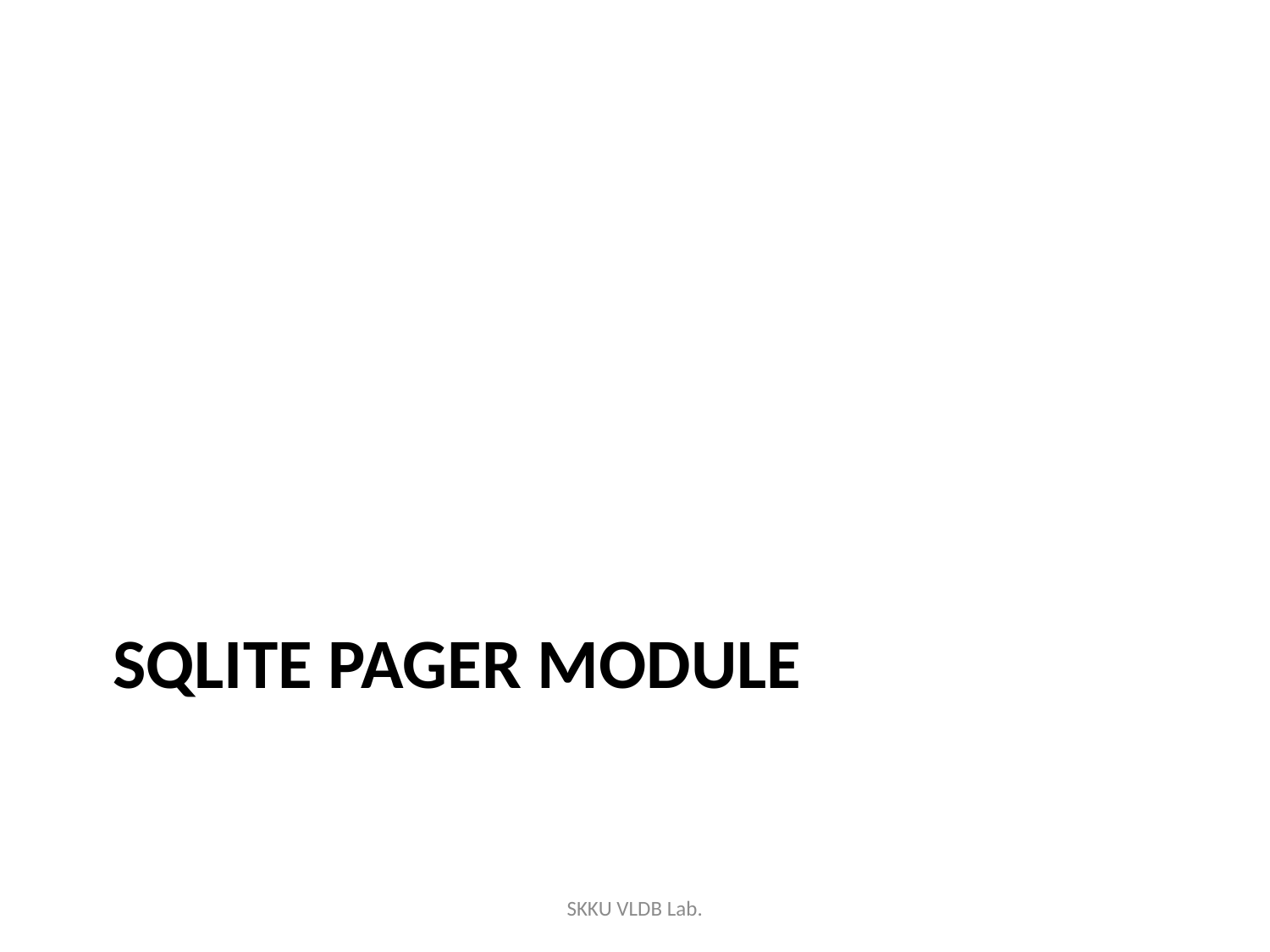

# SQLite Pager module
SKKU VLDB Lab.